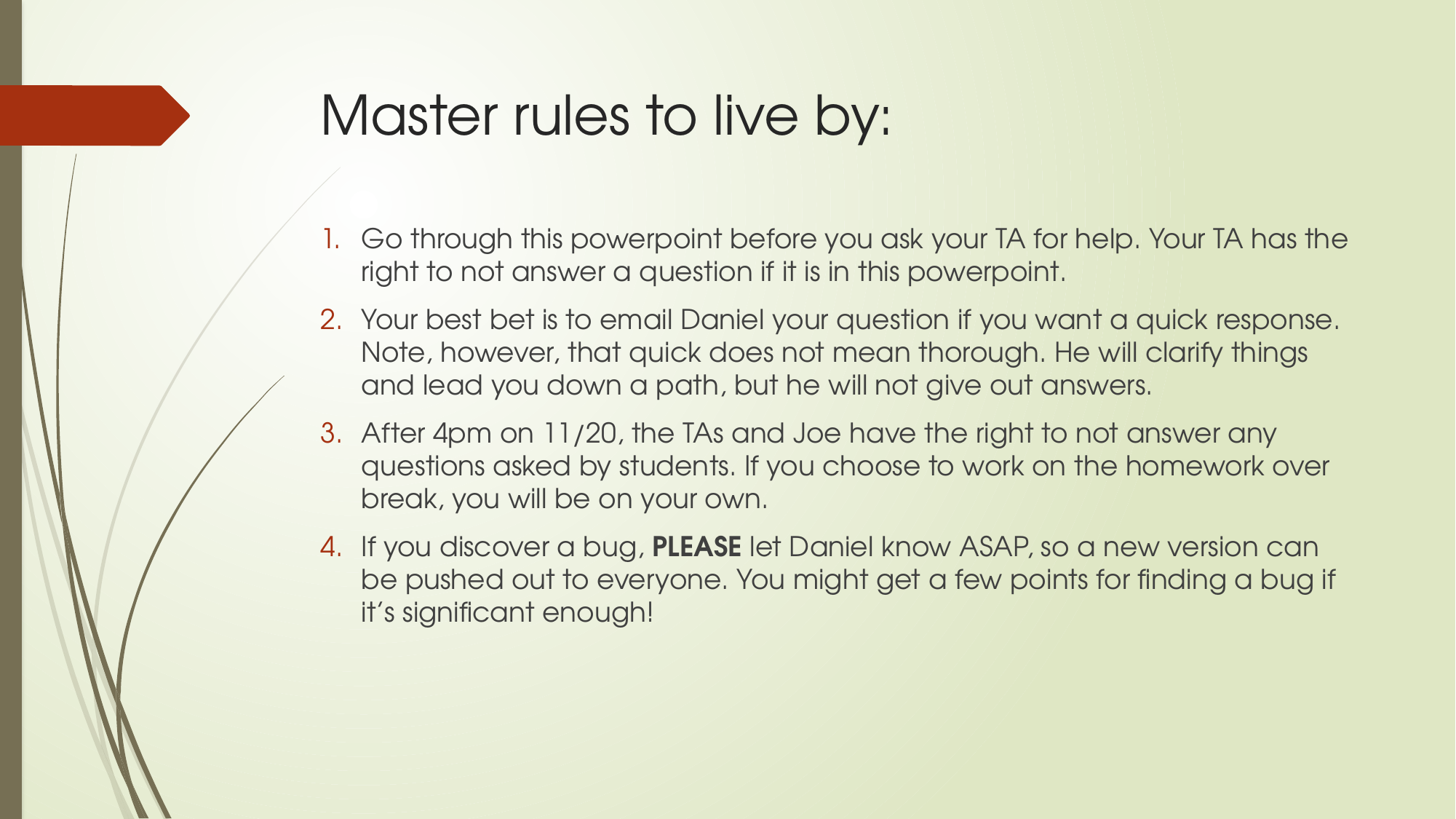

# Master rules to live by:
Go through this powerpoint before you ask your TA for help. Your TA has the right to not answer a question if it is in this powerpoint.
Your best bet is to email Daniel your question if you want a quick response. Note, however, that quick does not mean thorough. He will clarify things and lead you down a path, but he will not give out answers.
After 4pm on 11/20, the TAs and Joe have the right to not answer any questions asked by students. If you choose to work on the homework over break, you will be on your own.
If you discover a bug, PLEASE let Daniel know ASAP, so a new version can be pushed out to everyone. You might get a few points for finding a bug if it’s significant enough!